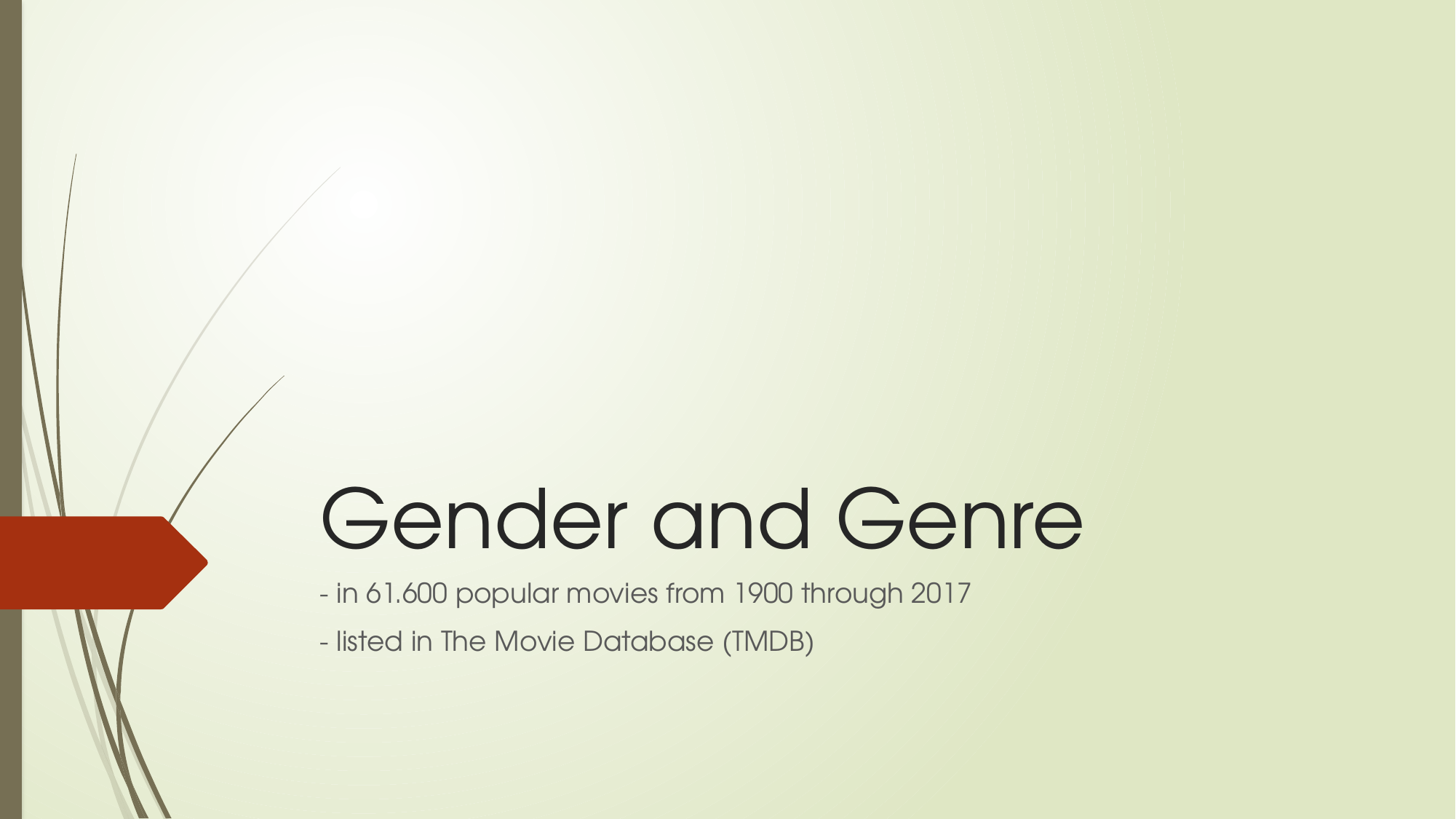

# Gender and Genre
- in 61.600 popular movies from 1900 through 2017
- listed in The Movie Database (TMDB)